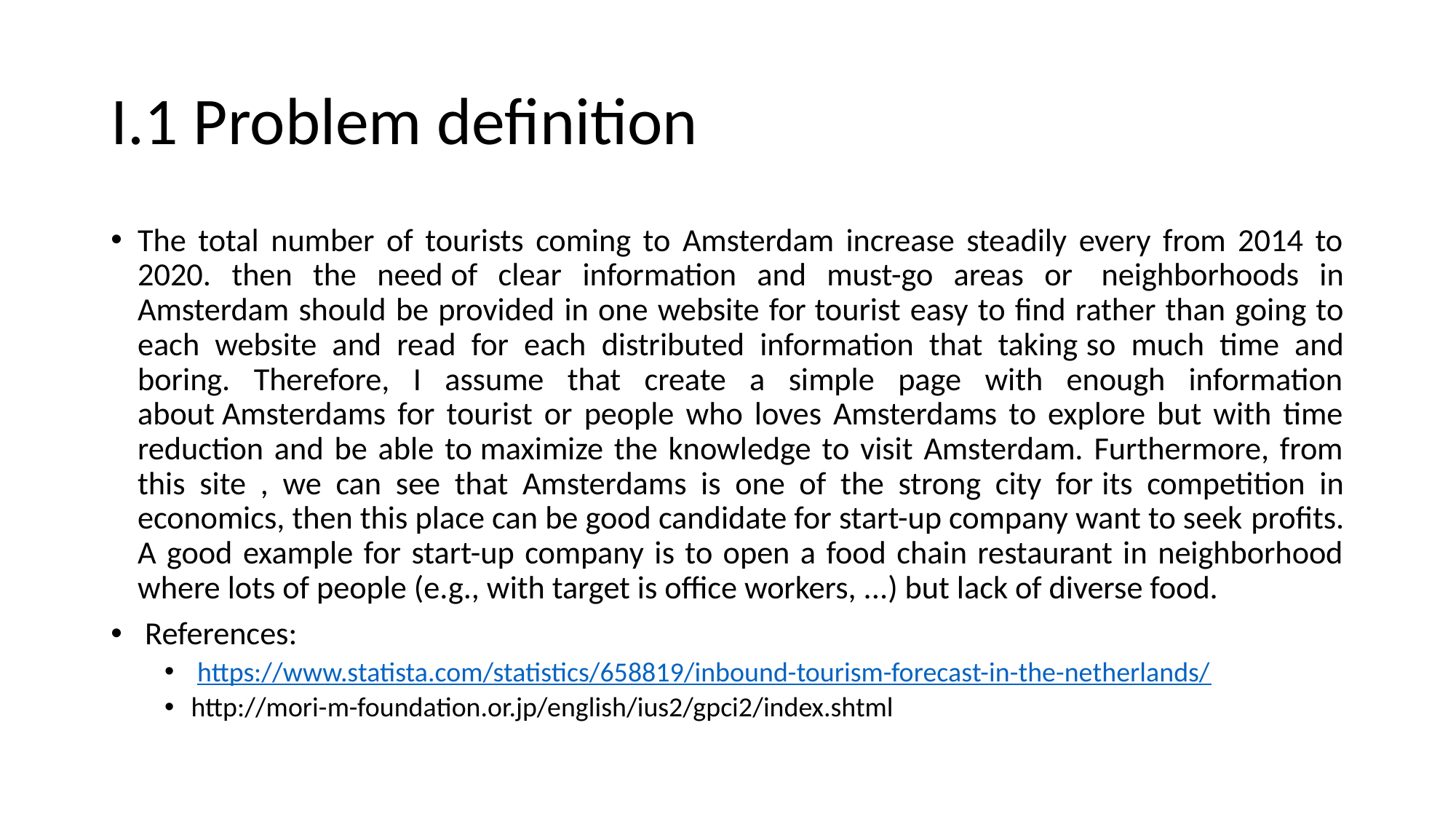

# I.1 Problem definition
The total number of tourists coming to Amsterdam increase steadily every from 2014 to 2020. then the need of clear information and must-go areas or  neighborhoods in Amsterdam should be provided in one website for tourist easy to find rather than going to each website and read for each distributed information that taking so much time and boring. Therefore, I assume that create a simple page with enough information about Amsterdams for tourist or people who loves Amsterdams to explore but with time reduction and be able to maximize the knowledge to visit Amsterdam. Furthermore, from this site , we can see that Amsterdams is one of the strong city for its competition in economics, then this place can be good candidate for start-up company want to seek profits. A good example for start-up company is to open a food chain restaurant in neighborhood where lots of people (e.g., with target is office workers, ...) but lack of diverse food.
 References:
 https://www.statista.com/statistics/658819/inbound-tourism-forecast-in-the-netherlands/
http://mori-m-foundation.or.jp/english/ius2/gpci2/index.shtml